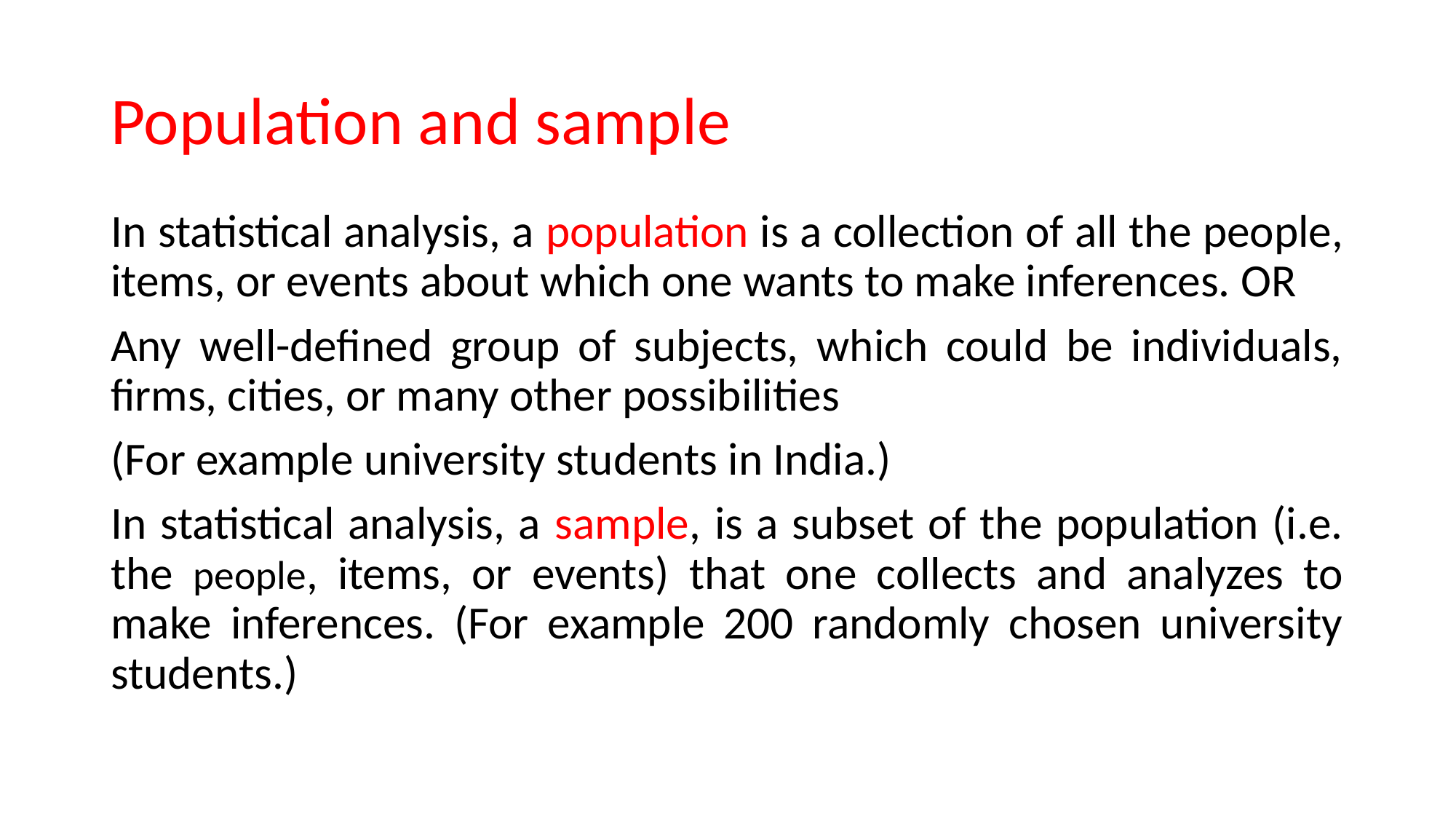

# Population and sample
In statistical analysis, a population is a collection of all the people, items, or events about which one wants to make inferences. OR
Any well-defined group of subjects, which could be individuals, firms, cities, or many other possibilities
(For example university students in India.)
In statistical analysis, a sample, is a subset of the population (i.e. the people, items, or events) that one collects and analyzes to make inferences. (For example 200 randomly chosen university students.)